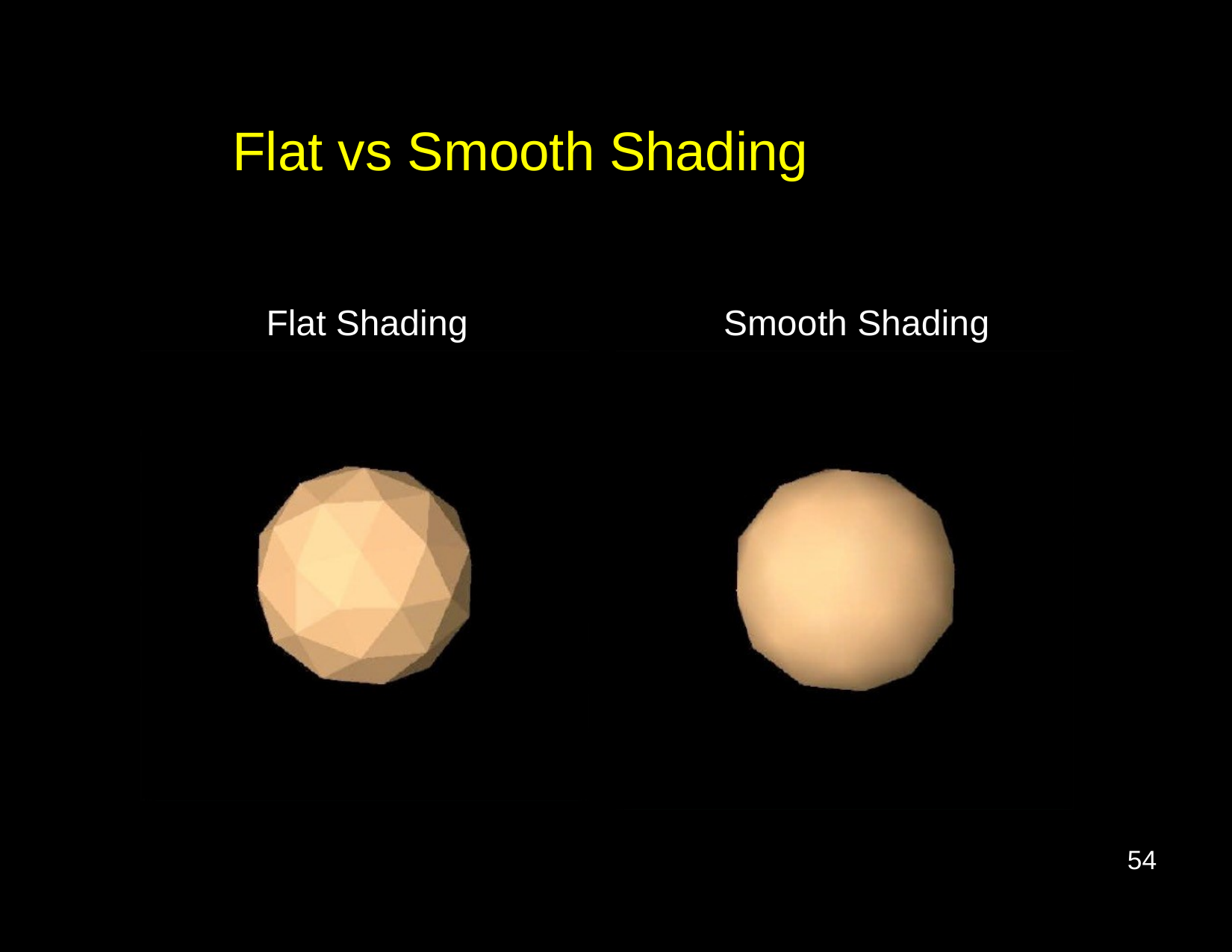

# Flat vs Smooth Shading
Flat Shading

Smooth Shading

54